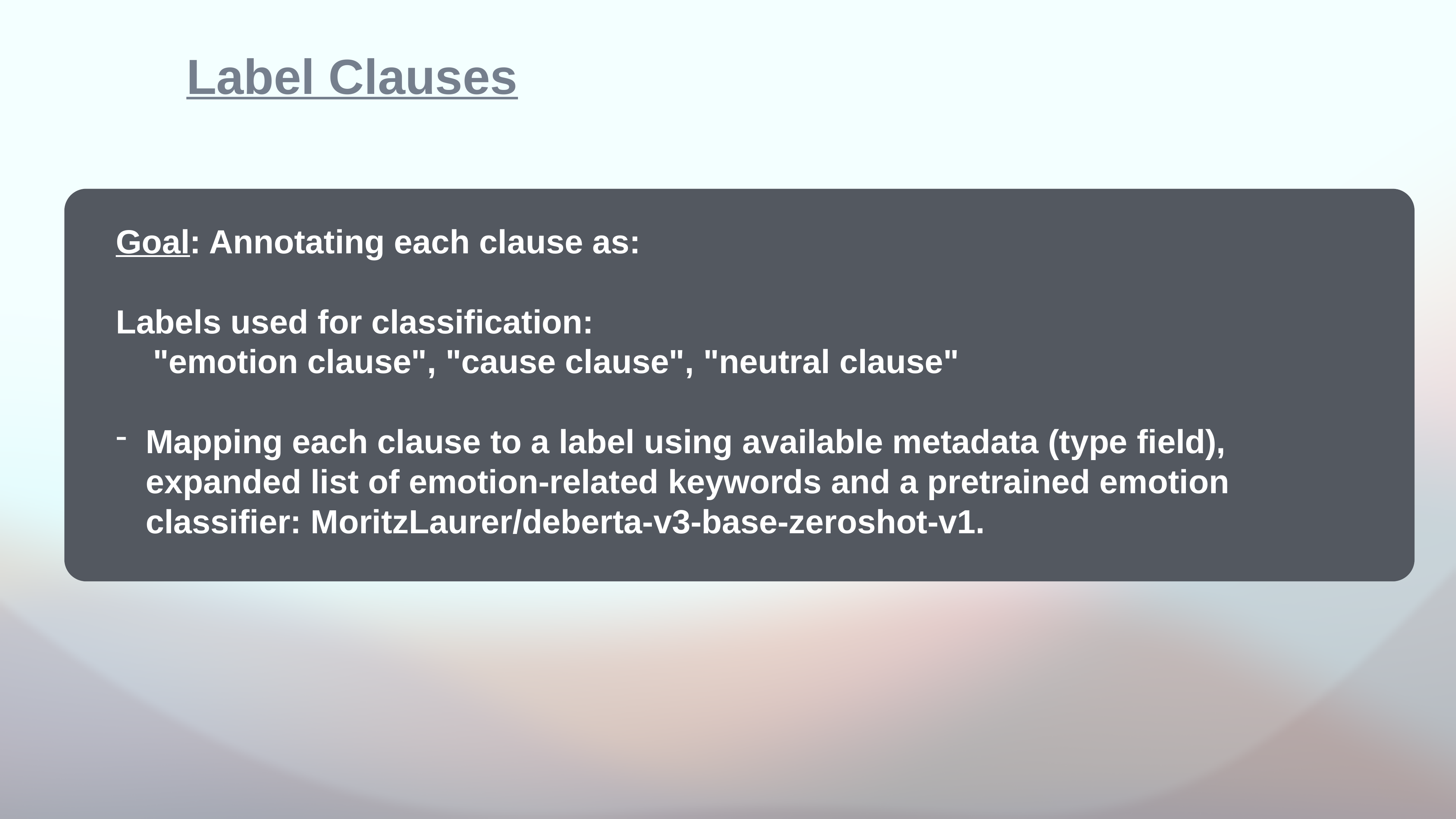

Label Clauses

Goal: Annotating each clause as:

Labels used for classification:
    "emotion clause", "cause clause", "neutral clause"

Mapping each clause to a label using available metadata (type field), expanded list of emotion-related keywords and a pretrained emotion classifier: MoritzLaurer/deberta-v3-base-zeroshot-v1.